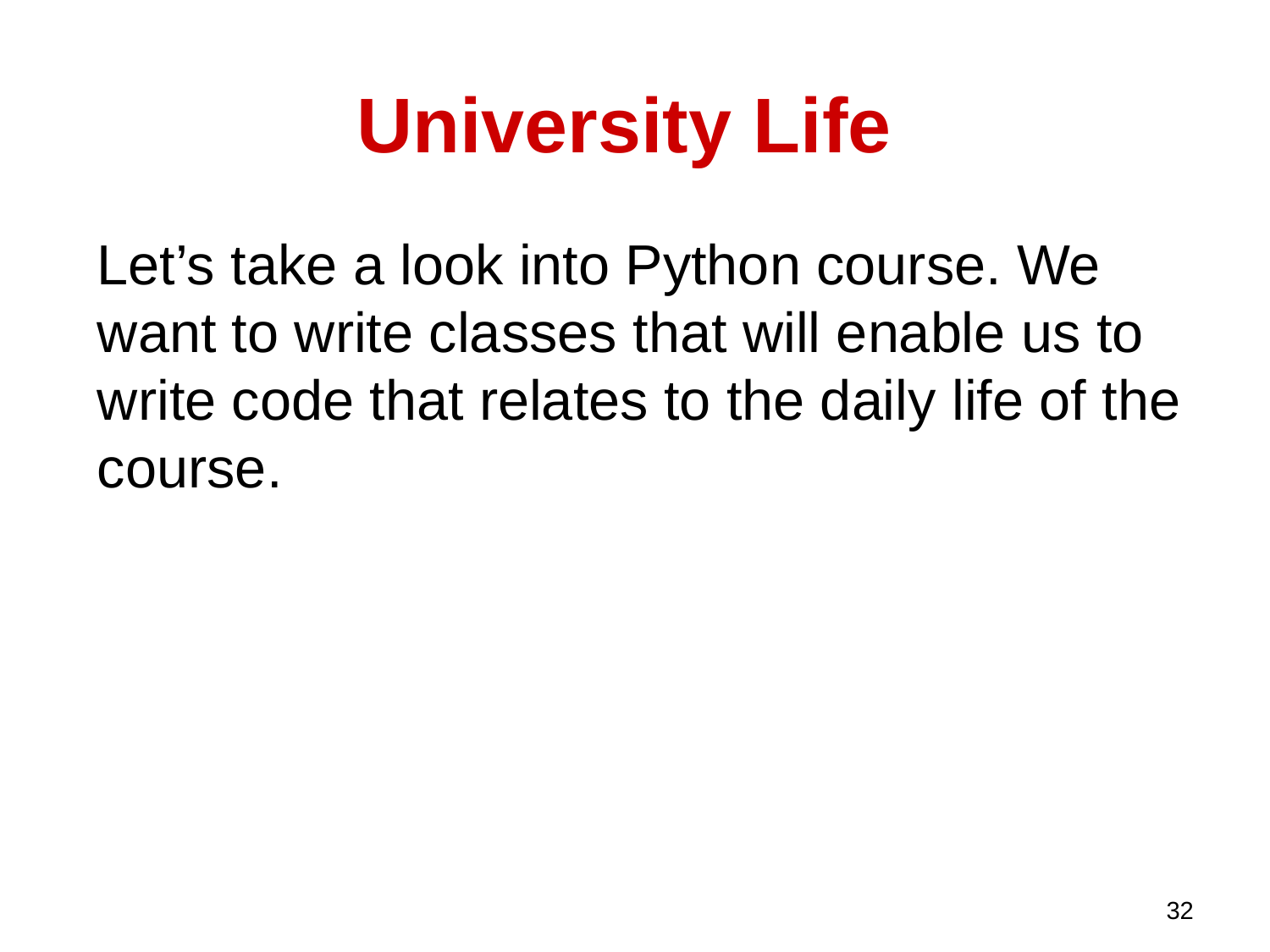

# University Life
Let’s take a look into Python course. We want to write classes that will enable us to write code that relates to the daily life of the course.
32